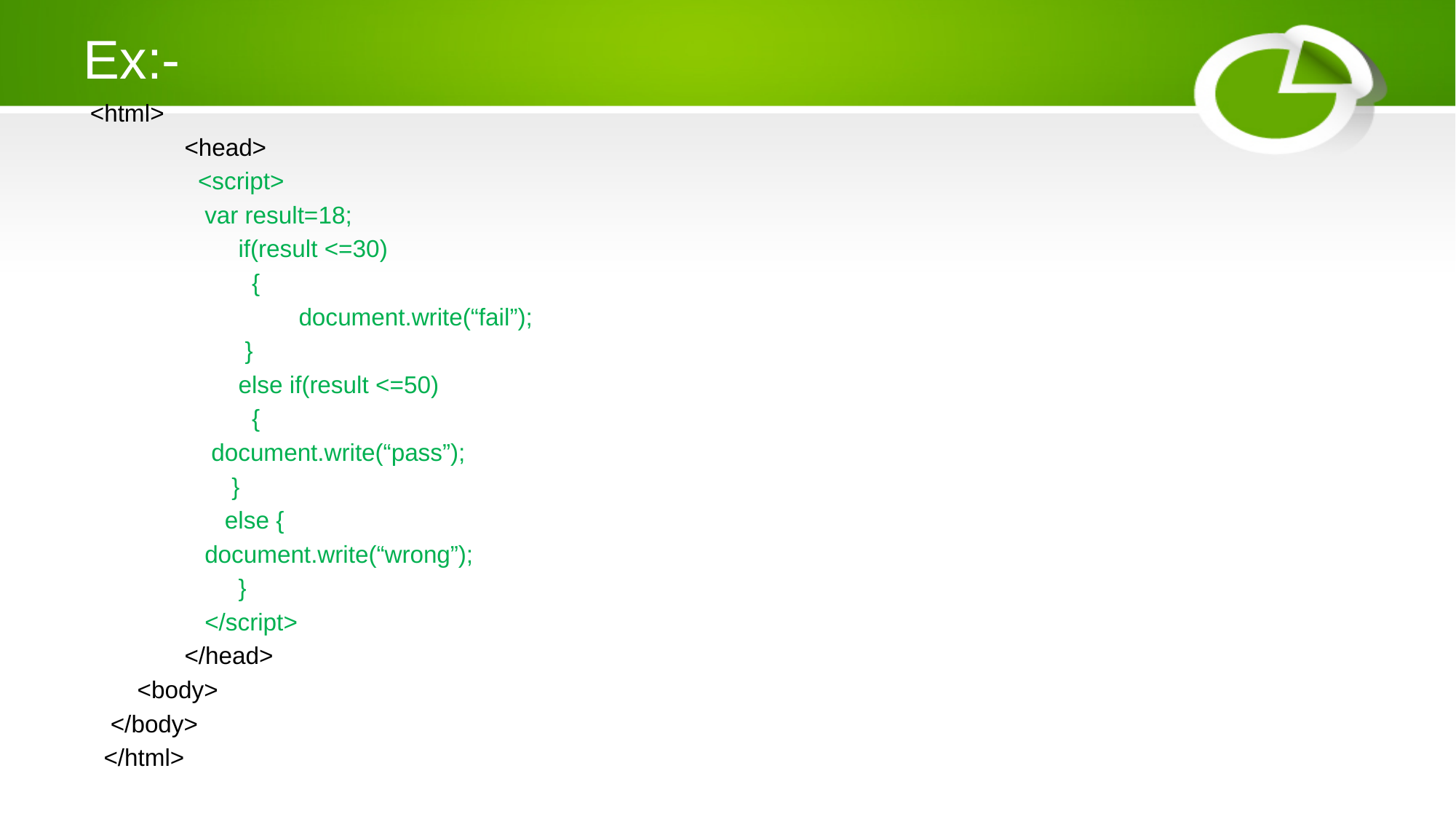

# Ex:-
 <html>
               <head>
                 <script>
                  var result=18;
                       if(result <=30)
                         {
                                document.write(“fail”);
                        }
                       else if(result <=50)
                         {
                   document.write(“pass”);
                      }
                     else {
                  document.write(“wrong”);
                       }
                  </script>
               </head>
        <body>
    </body>
   </html>